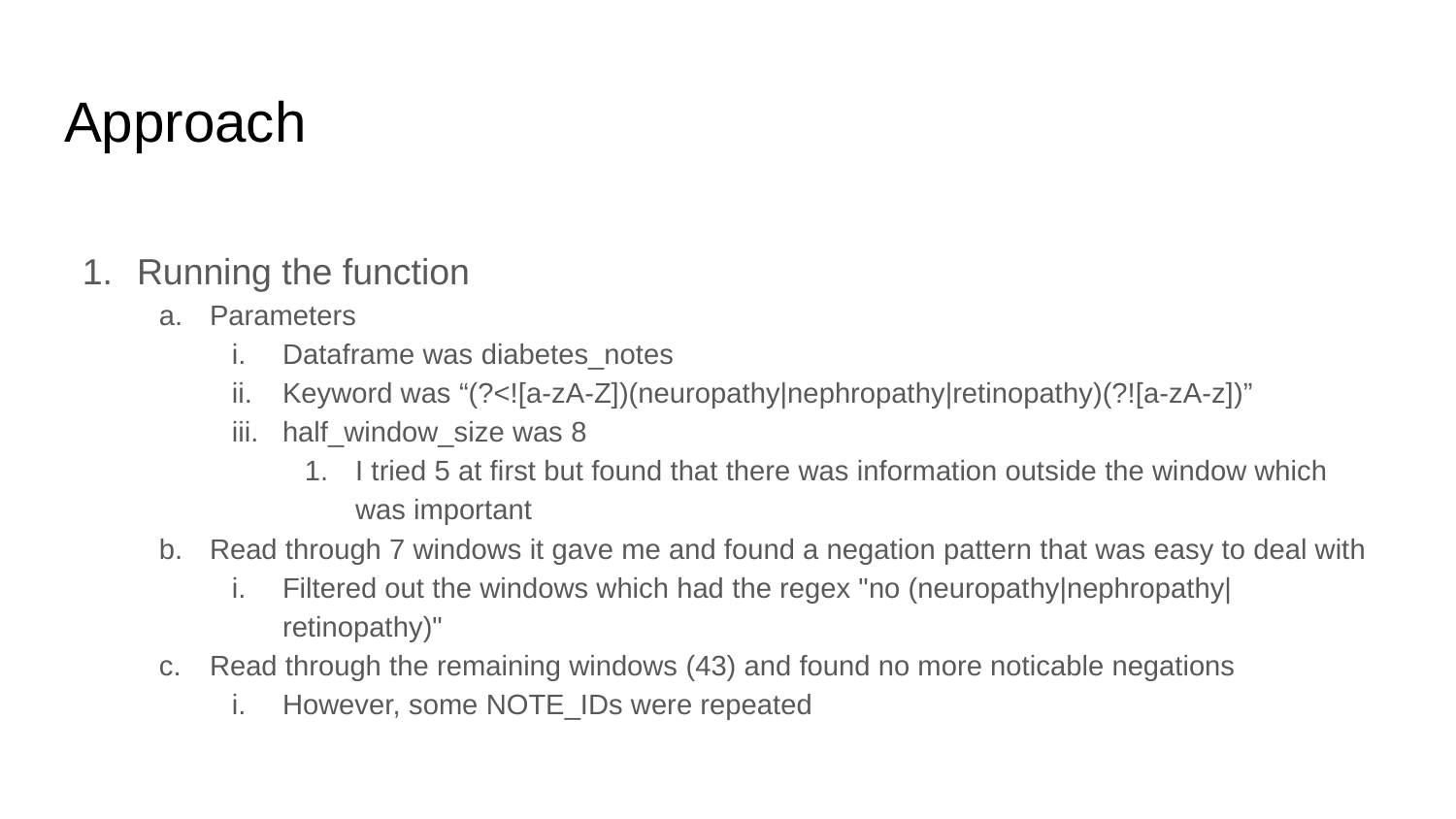

# Approach

Running the function
Parameters
Dataframe was diabetes_notes
Keyword was “(?<![a-zA-Z])(neuropathy|nephropathy|retinopathy)(?![a-zA-z])”
half_window_size was 8
I tried 5 at first but found that there was information outside the window which  was important
Read through 7 windows it gave me and found a negation pattern that was easy to deal with
Filtered out the windows which had the regex "no (neuropathy|nephropathy|retinopathy)"
Read through the remaining windows (43) and found no more noticable negations
However, some NOTE_IDs were repeated